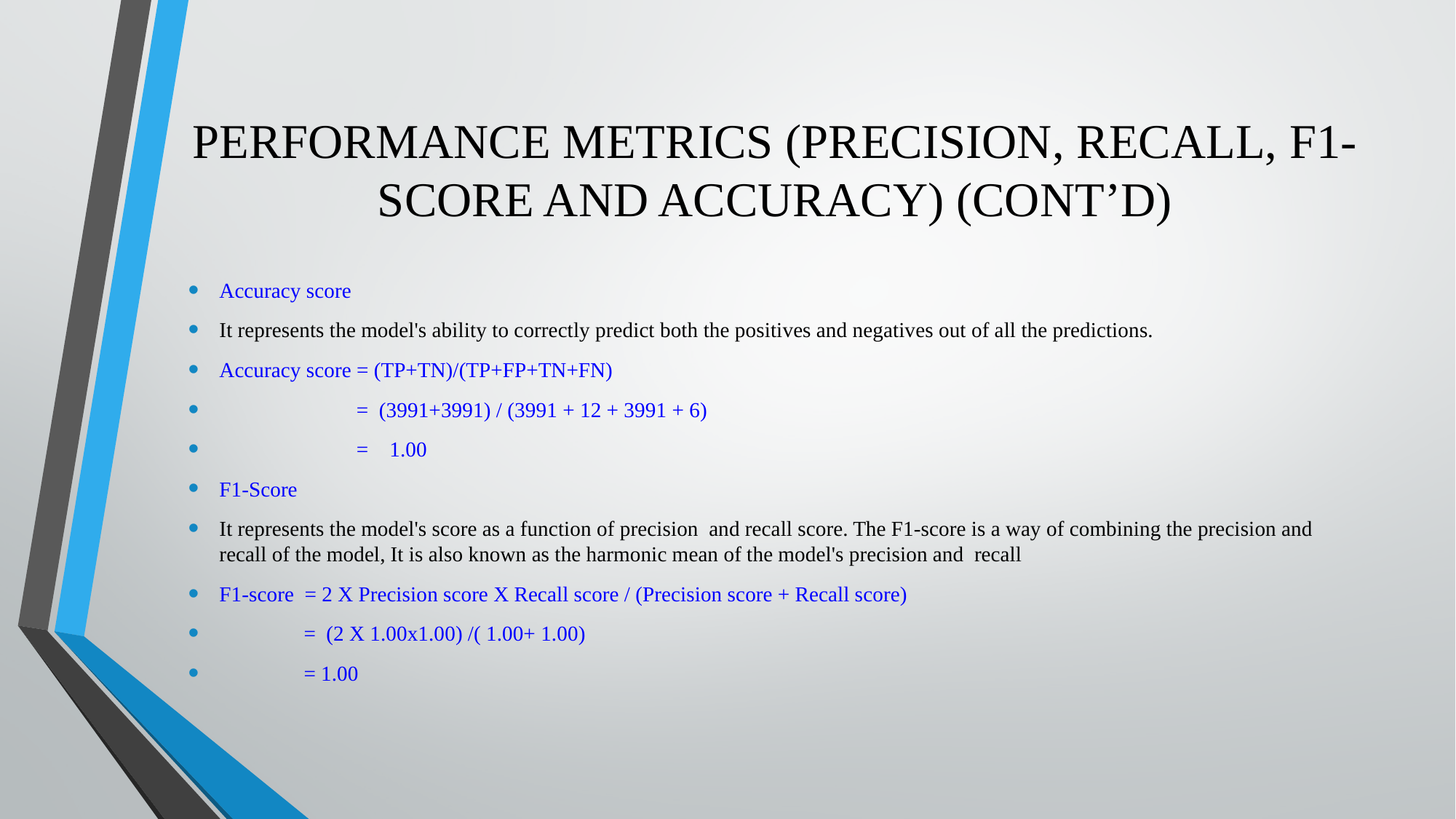

# PERFORMANCE METRICS (PRECISION, RECALL, F1-SCORE AND ACCURACY) (CONT’D)
Accuracy score
It represents the model's ability to correctly predict both the positives and negatives out of all the predictions.
Accuracy score = (TP+TN)/(TP+FP+TN+FN)
                          =  (3991+3991) / (3991 + 12 + 3991 + 6)
                          =    1.00
F1-Score
It represents the model's score as a function of precision  and recall score. The F1-score is a way of combining the precision and recall of the model, It is also known as the harmonic mean of the model's precision and  recall
F1-score  = 2 X Precision score X Recall score / (Precision score + Recall score)
                =  (2 X 1.00x1.00) /( 1.00+ 1.00)
                = 1.00